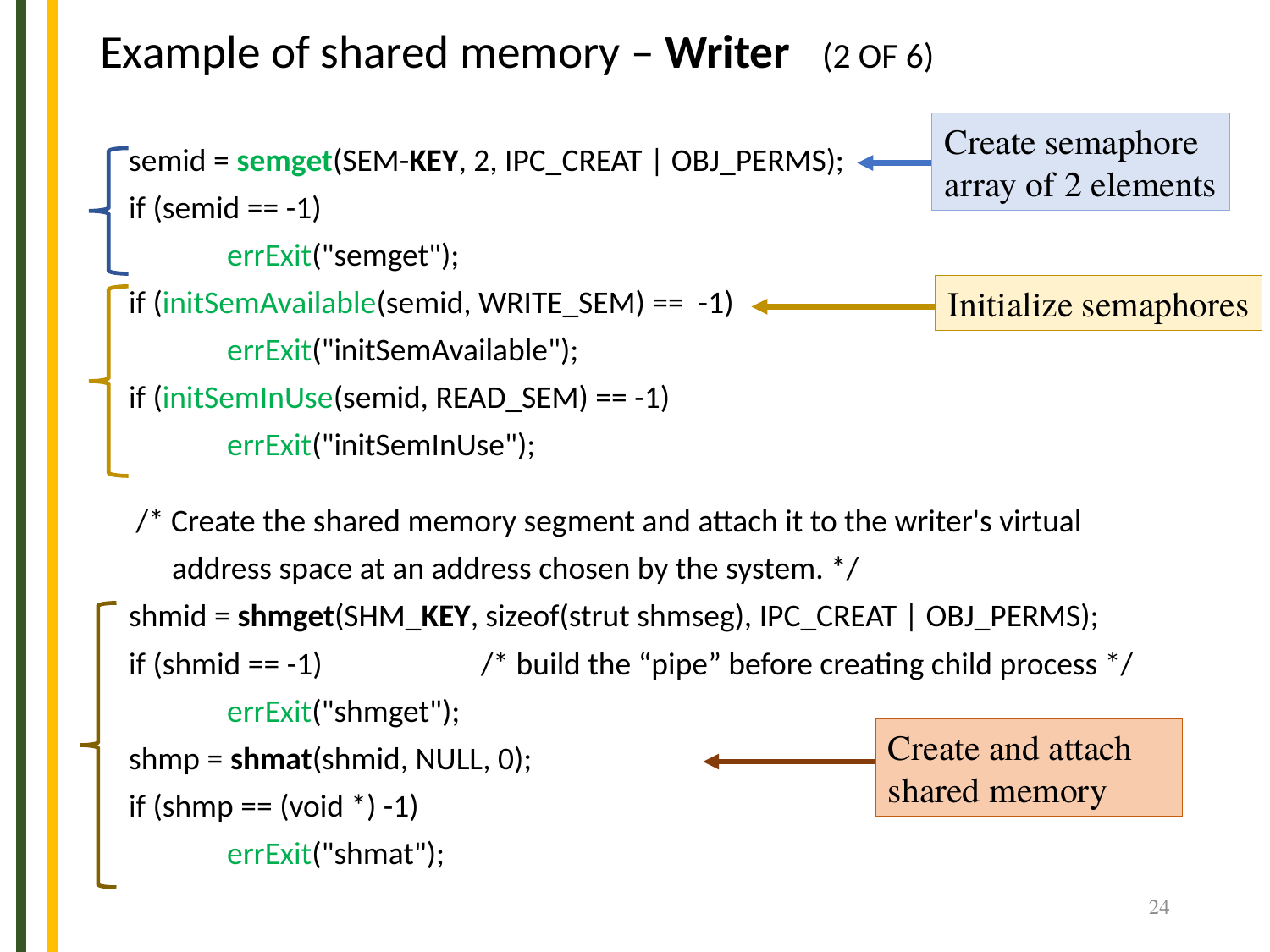

# Example of shared memory – Writer   (2 OF 6)
Create semaphore
array of 2 elements
    semid = semget(SEM-KEY, 2, IPC_CREAT | OBJ_PERMS);
    if (semid == -1)
	errExit("semget");
    if (initSemAvailable(semid, WRITE_SEM) ==  -1)
	errExit("initSemAvailable");
    if (initSemInUse(semid, READ_SEM) == -1)
	errExit("initSemInUse");

     /* Create the shared memory segment and attach it to the writer's virtual
          address space at an address chosen by the system. */
    shmid = shmget(SHM_KEY, sizeof(strut shmseg), IPC_CREAT | OBJ_PERMS);
    if (shmid == -1)		/* build the “pipe” before creating child process */
	errExit("shmget");
    shmp = shmat(shmid, NULL, 0);
    if (shmp == (void *) -1)
	errExit("shmat");

Initialize semaphores

Create and attach shared memory
24